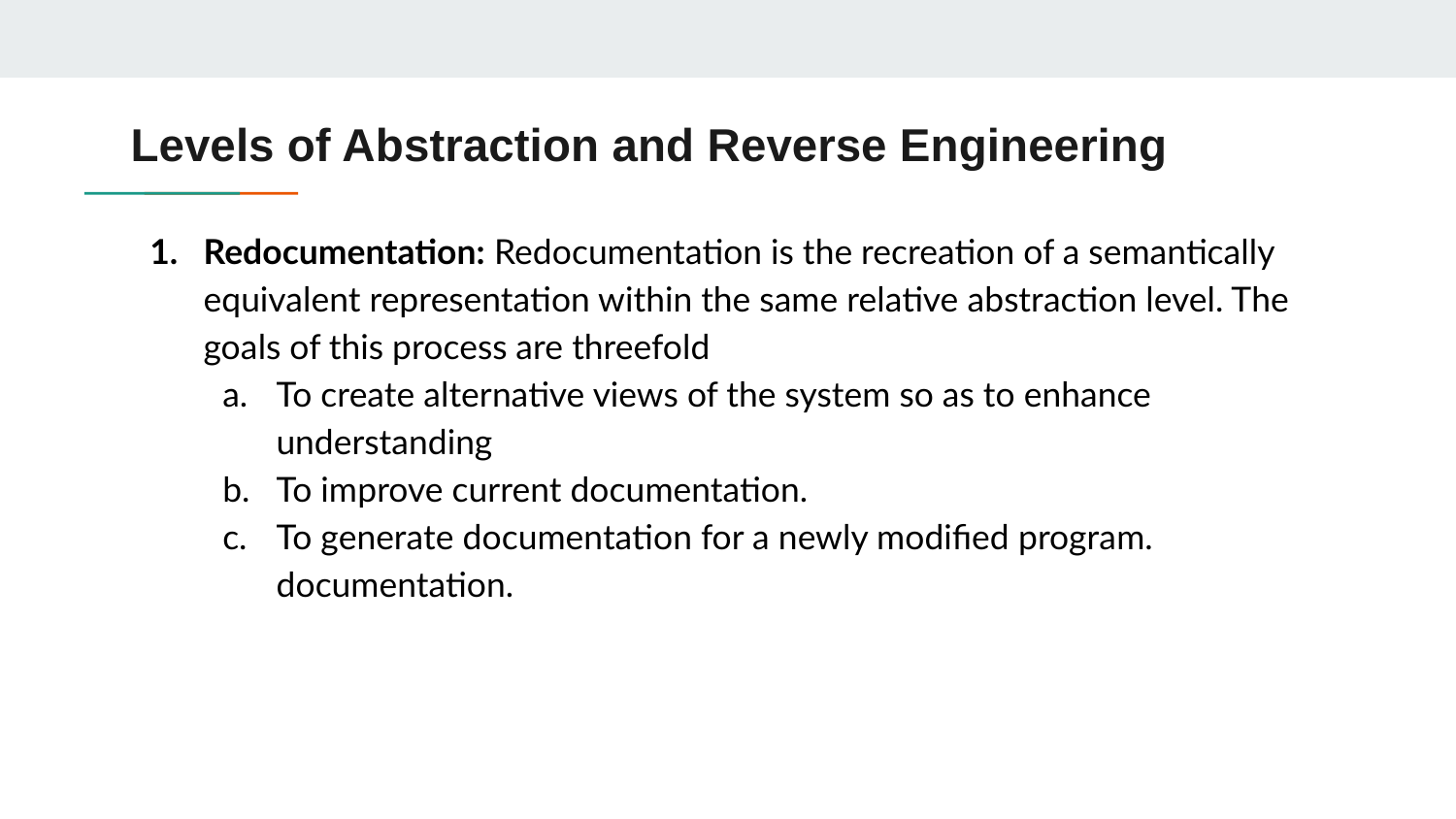

# Levels of Abstraction and Reverse Engineering
Redocumentation: Redocumentation is the recreation of a semantically equivalent representation within the same relative abstraction level. The goals of this process are threefold
To create alternative views of the system so as to enhance understanding
To improve current documentation.
To generate documentation for a newly modified program.  documentation.